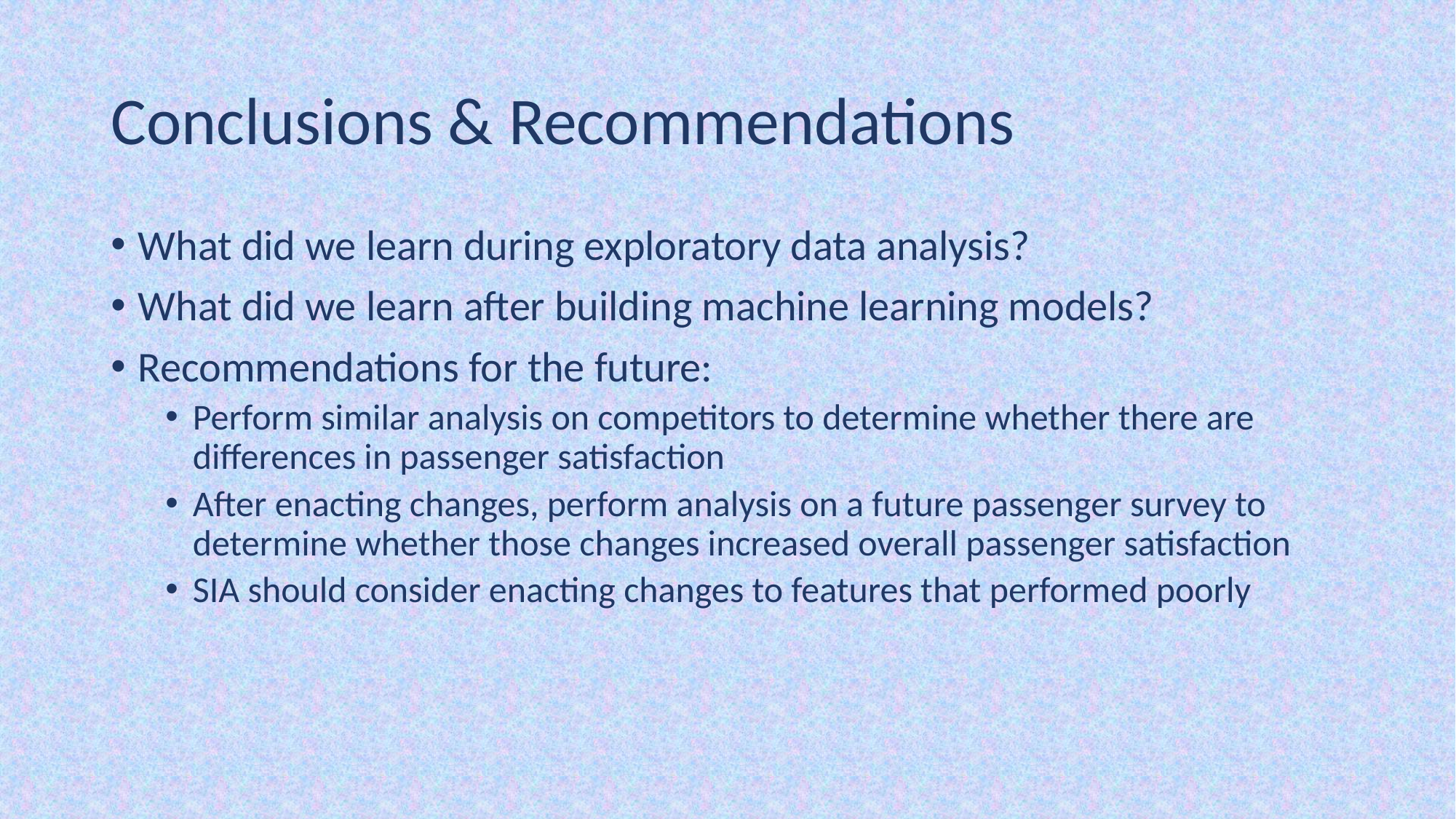

# Conclusions & Recommendations
What did we learn during exploratory data analysis?
What did we learn after building machine learning models?
Recommendations for the future:
Perform similar analysis on competitors to determine whether there are differences in passenger satisfaction
After enacting changes, perform analysis on a future passenger survey to determine whether those changes increased overall passenger satisfaction
SIA should consider enacting changes to features that performed poorly